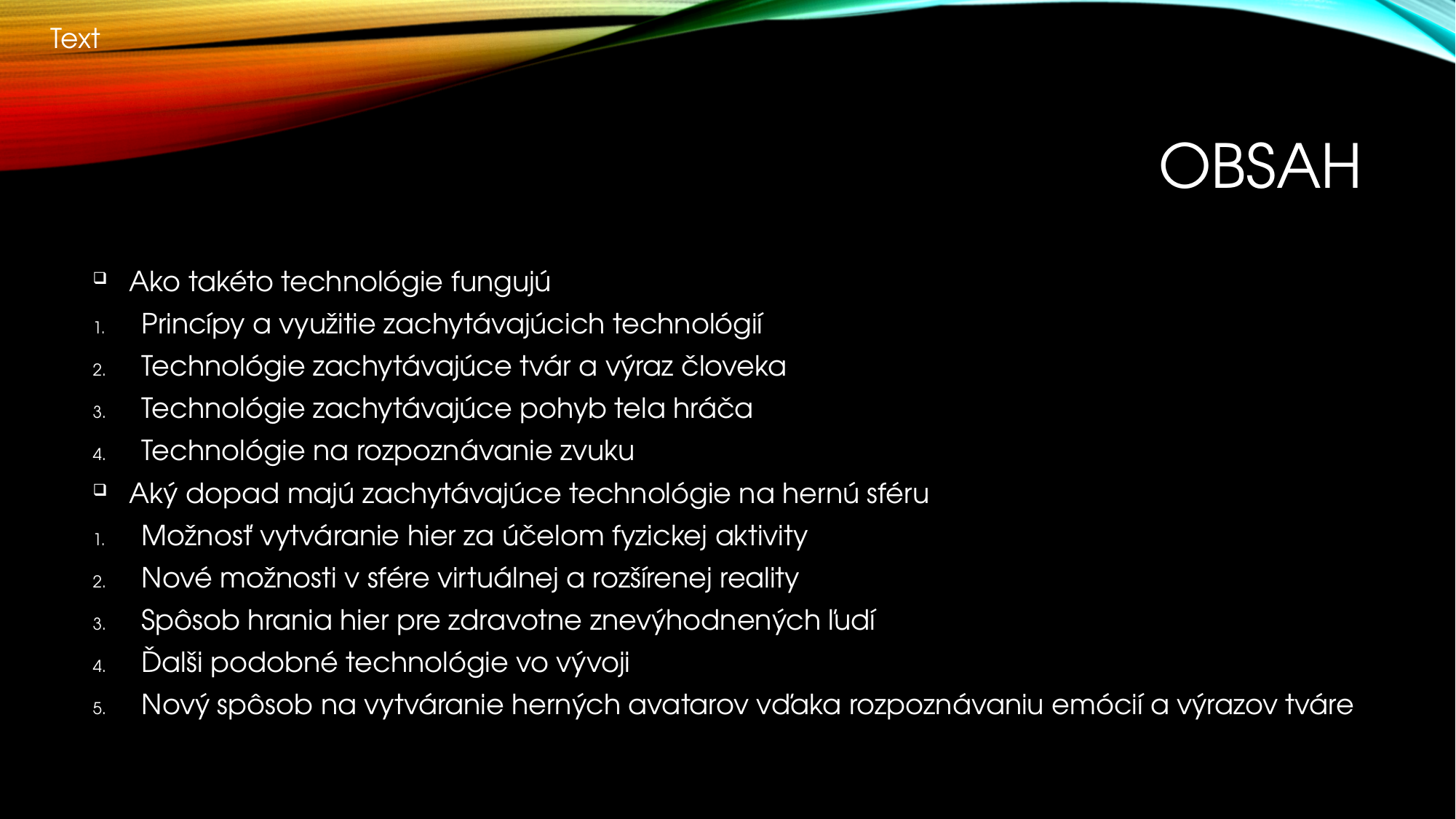

# Obsah
Ako takéto technológie fungujú
Princípy a využitie zachytávajúcich technológií
Technológie zachytávajúce tvár a výraz človeka
Technológie zachytávajúce pohyb tela hráča
Technológie na rozpoznávanie zvuku
Aký dopad majú zachytávajúce technológie na hernú sféru
Možnosť vytváranie hier za účelom fyzickej aktivity
Nové možnosti v sfére virtuálnej a rozšírenej reality
Spôsob hrania hier pre zdravotne znevýhodnených ľudí
Ďalši podobné technológie vo vývoji
Nový spôsob na vytváranie herných avatarov vďaka rozpoznávaniu emócií a výrazov tváre